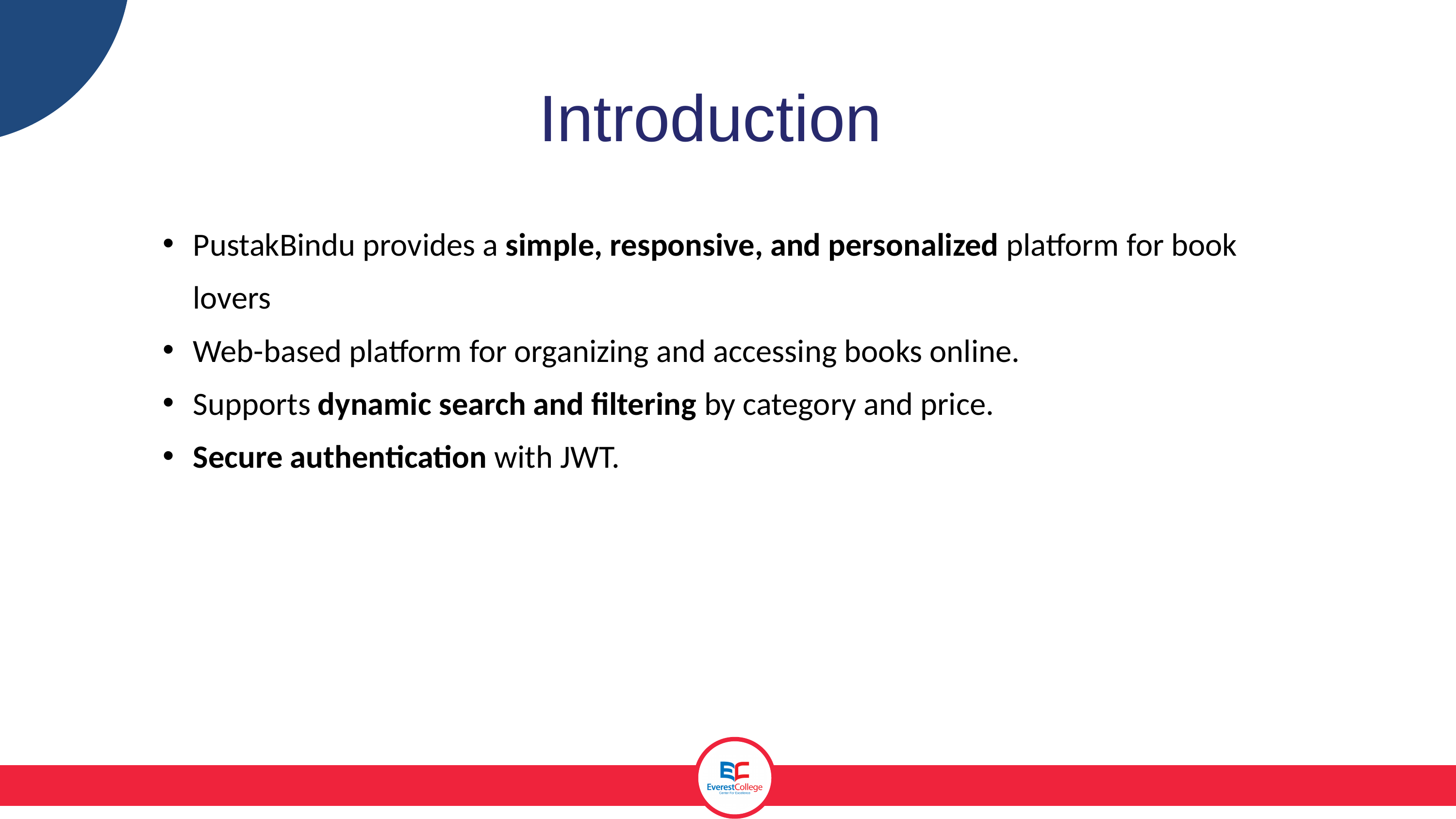

Introduction
PustakBindu provides a simple, responsive, and personalized platform for book lovers
Web-based platform for organizing and accessing books online.
Supports dynamic search and filtering by category and price.
Secure authentication with JWT.